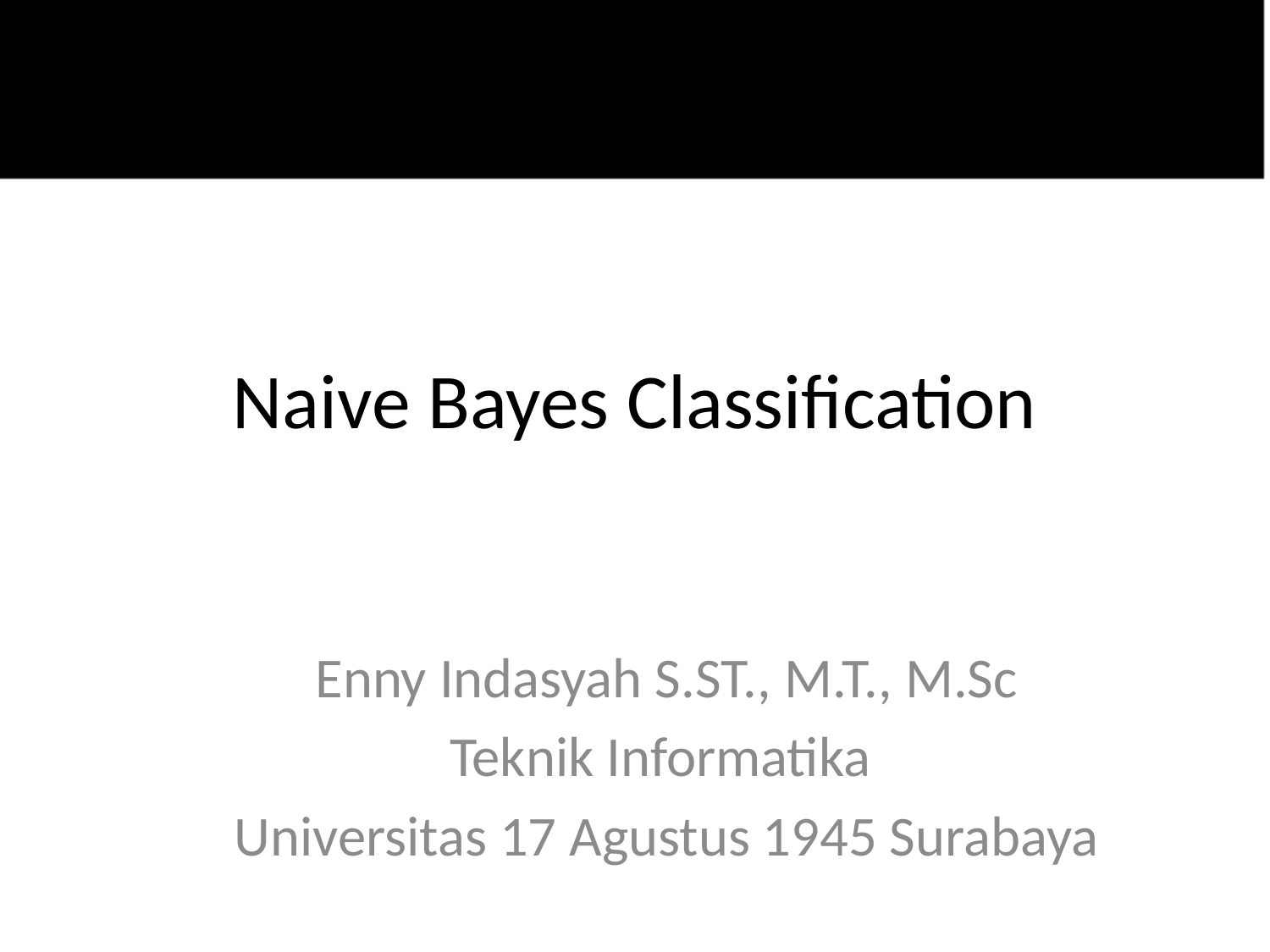

# Naive Bayes Classification
Enny Indasyah S.ST., M.T., M.Sc
Teknik Informatika
Universitas 17 Agustus 1945 Surabaya